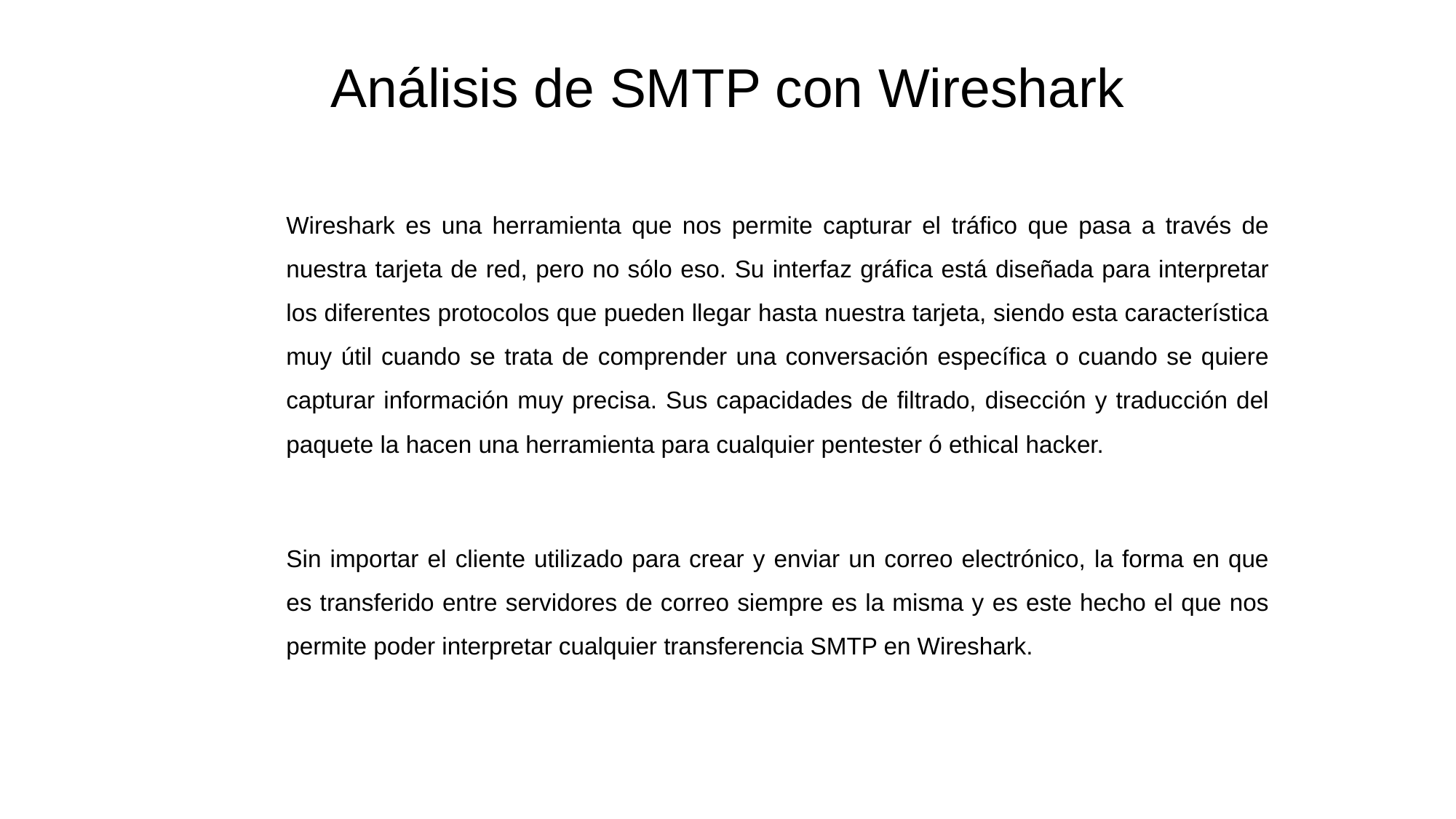

# Análisis de SMTP con Wireshark
Wireshark es una herramienta que nos permite capturar el tráfico que pasa a través de nuestra tarjeta de red, pero no sólo eso. Su interfaz gráfica está diseñada para interpretar los diferentes protocolos que pueden llegar hasta nuestra tarjeta, siendo esta característica muy útil cuando se trata de comprender una conversación específica o cuando se quiere capturar información muy precisa. Sus capacidades de filtrado, disección y traducción del paquete la hacen una herramienta para cualquier pentester ó ethical hacker.

Sin importar el cliente utilizado para crear y enviar un correo electrónico, la forma en que es transferido entre servidores de correo siempre es la misma y es este hecho el que nos permite poder interpretar cualquier transferencia SMTP en Wireshark.